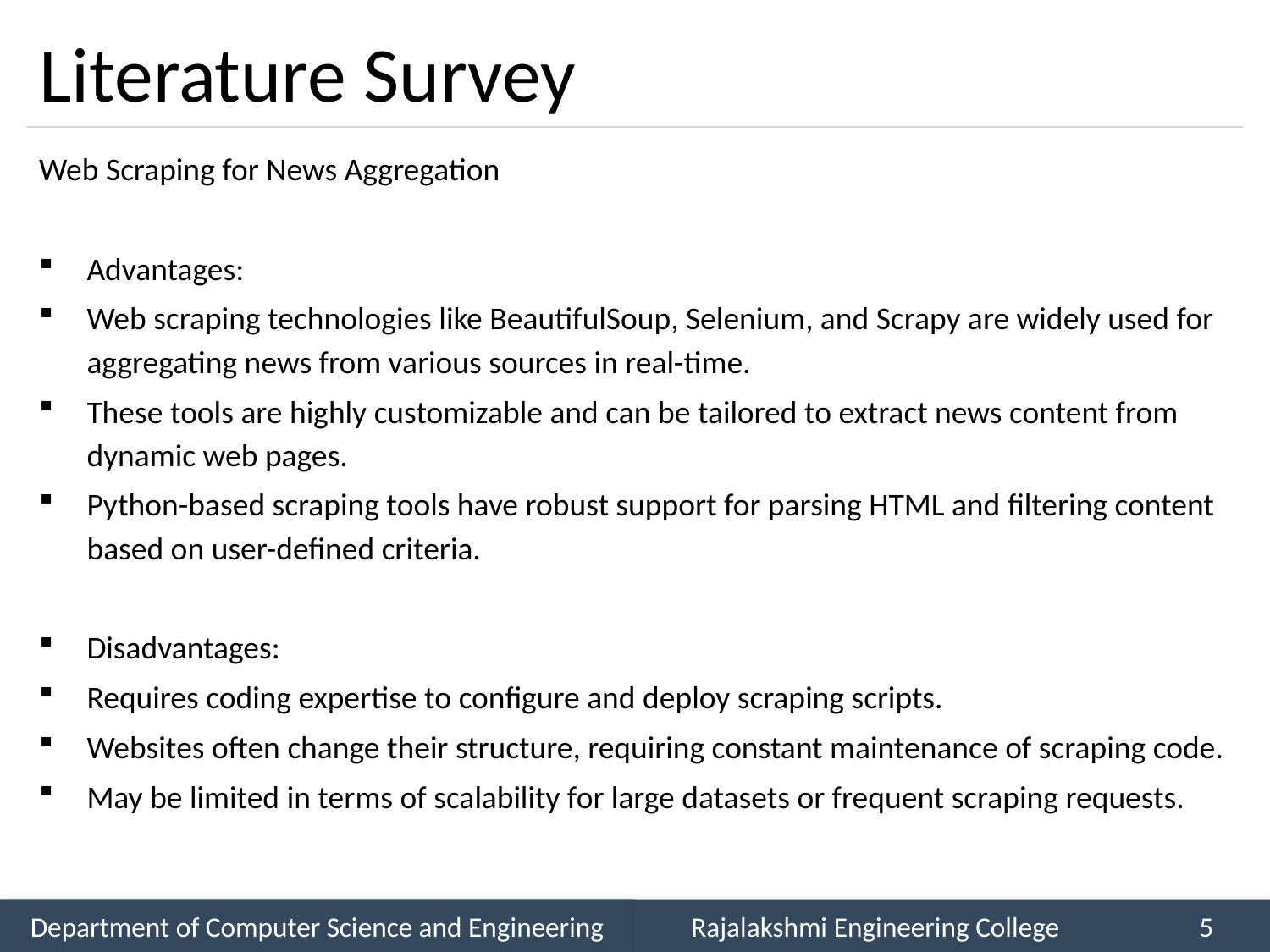

# Literature Survey
Web Scraping for News Aggregation

Advantages:
Web scraping technologies like BeautifulSoup, Selenium, and Scrapy are widely used for aggregating news from various sources in real-time.
These tools are highly customizable and can be tailored to extract news content from dynamic web pages.
Python-based scraping tools have robust support for parsing HTML and filtering content based on user-defined criteria.

Disadvantages:
Requires coding expertise to configure and deploy scraping scripts.
Websites often change their structure, requiring constant maintenance of scraping code.
May be limited in terms of scalability for large datasets or frequent scraping requests.